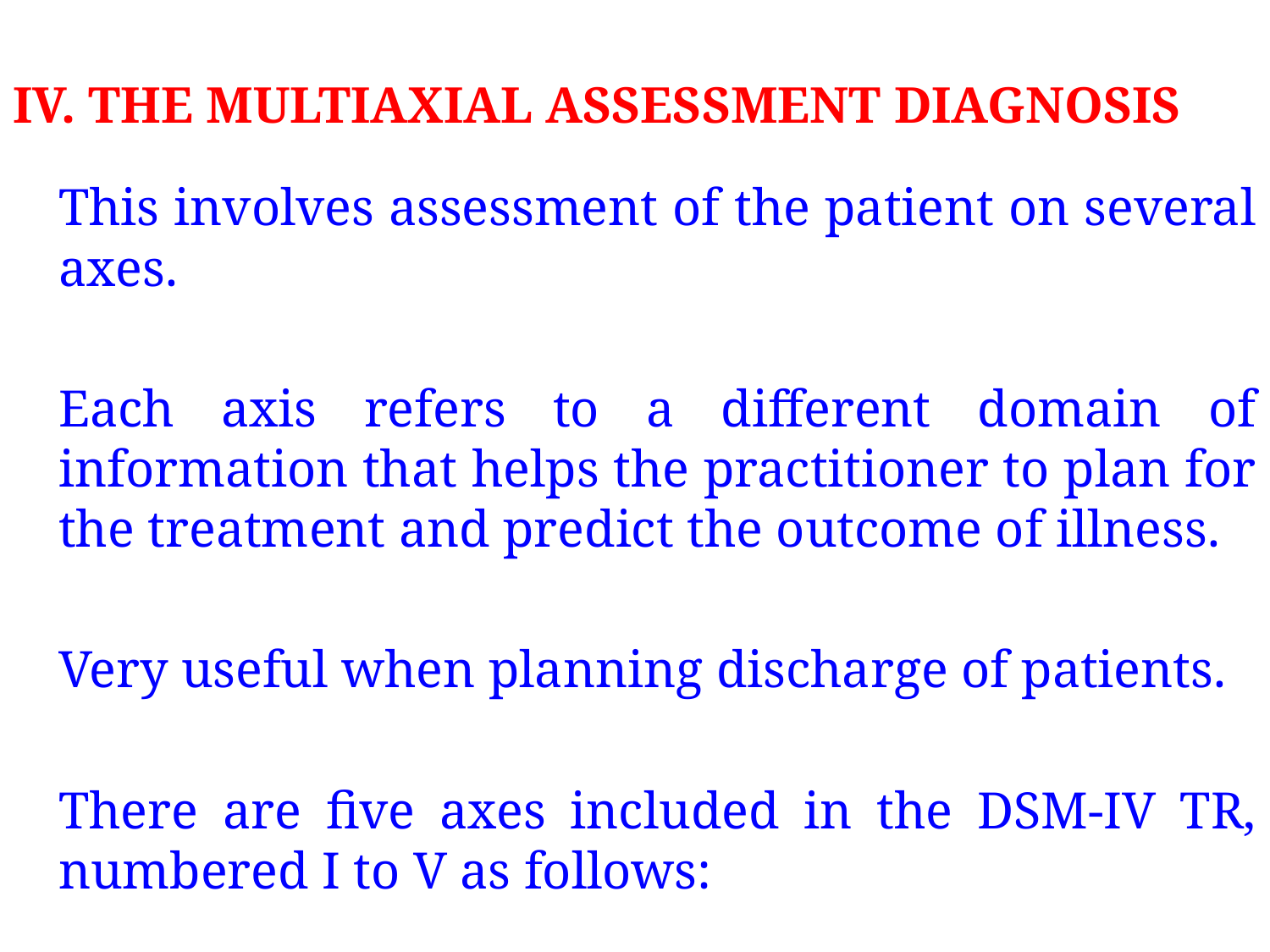

# IV. THE MULTIAXIAL ASSESSMENT DIAGNOSIS
	This involves assessment of the patient on several axes.

	Each axis refers to a different domain of information that helps the practitioner to plan for the treatment and predict the outcome of illness.

	Very useful when planning discharge of patients.

	There are five axes included in the DSM-IV TR, numbered I to V as follows: